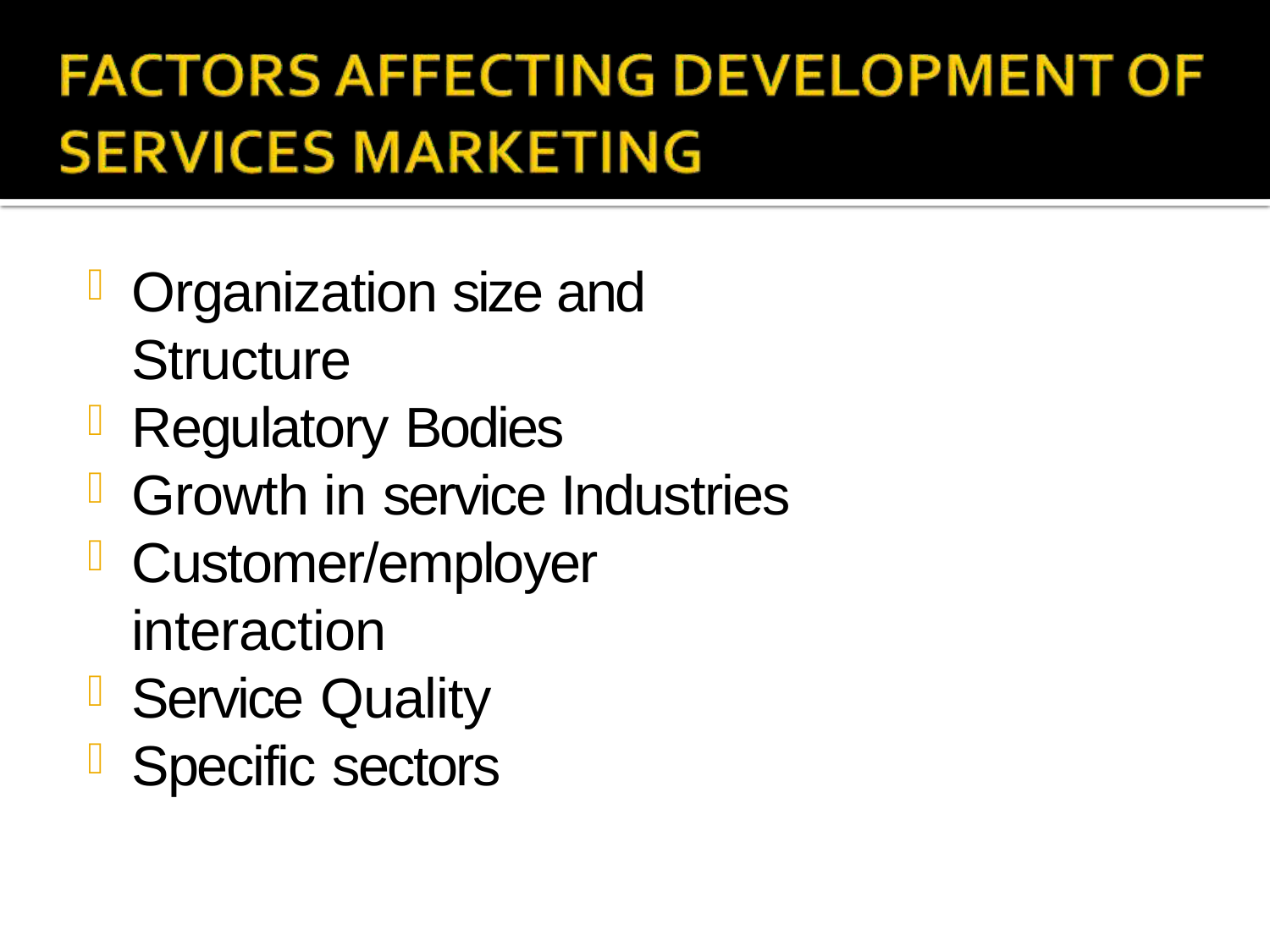

Organization size and Structure
Regulatory Bodies
Growth in service Industries
Customer/employer interaction
Service Quality
Specific sectors